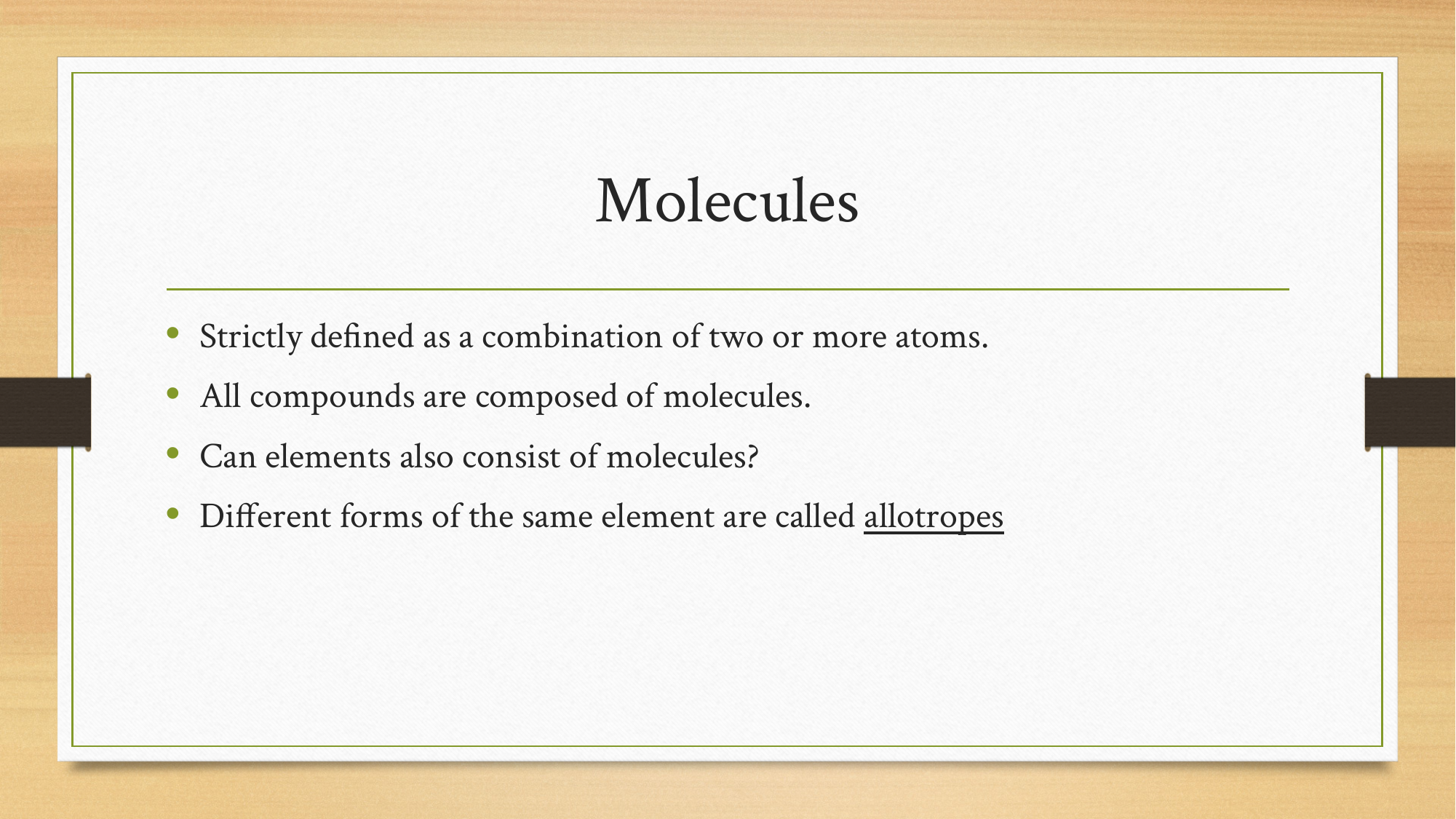

# Molecules
Strictly defined as a combination of two or more atoms.
All compounds are composed of molecules.
Can elements also consist of molecules?
Different forms of the same element are called allotropes